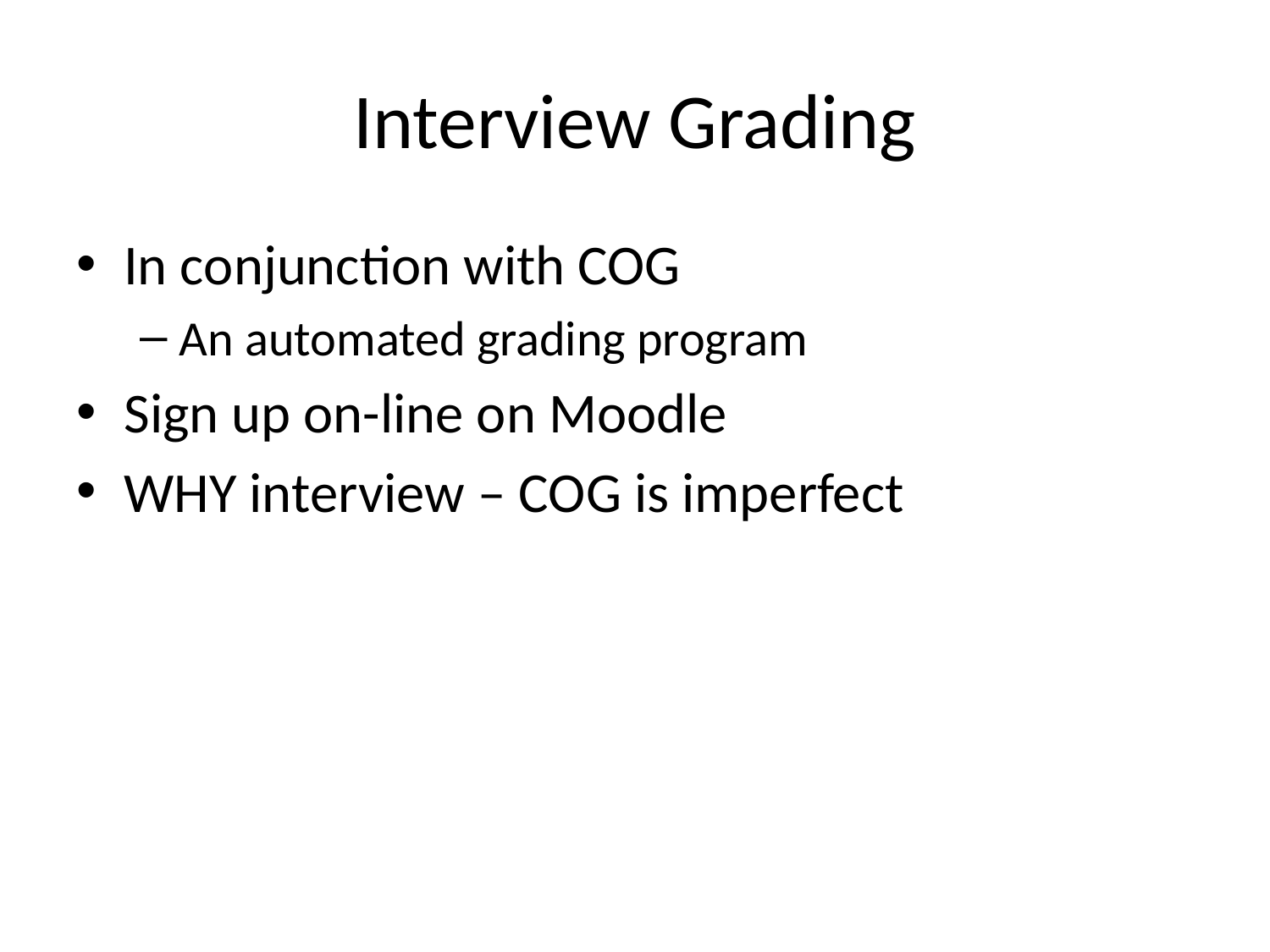

# Interview Grading
In conjunction with COG
An automated grading program
Sign up on-line on Moodle
WHY interview – COG is imperfect